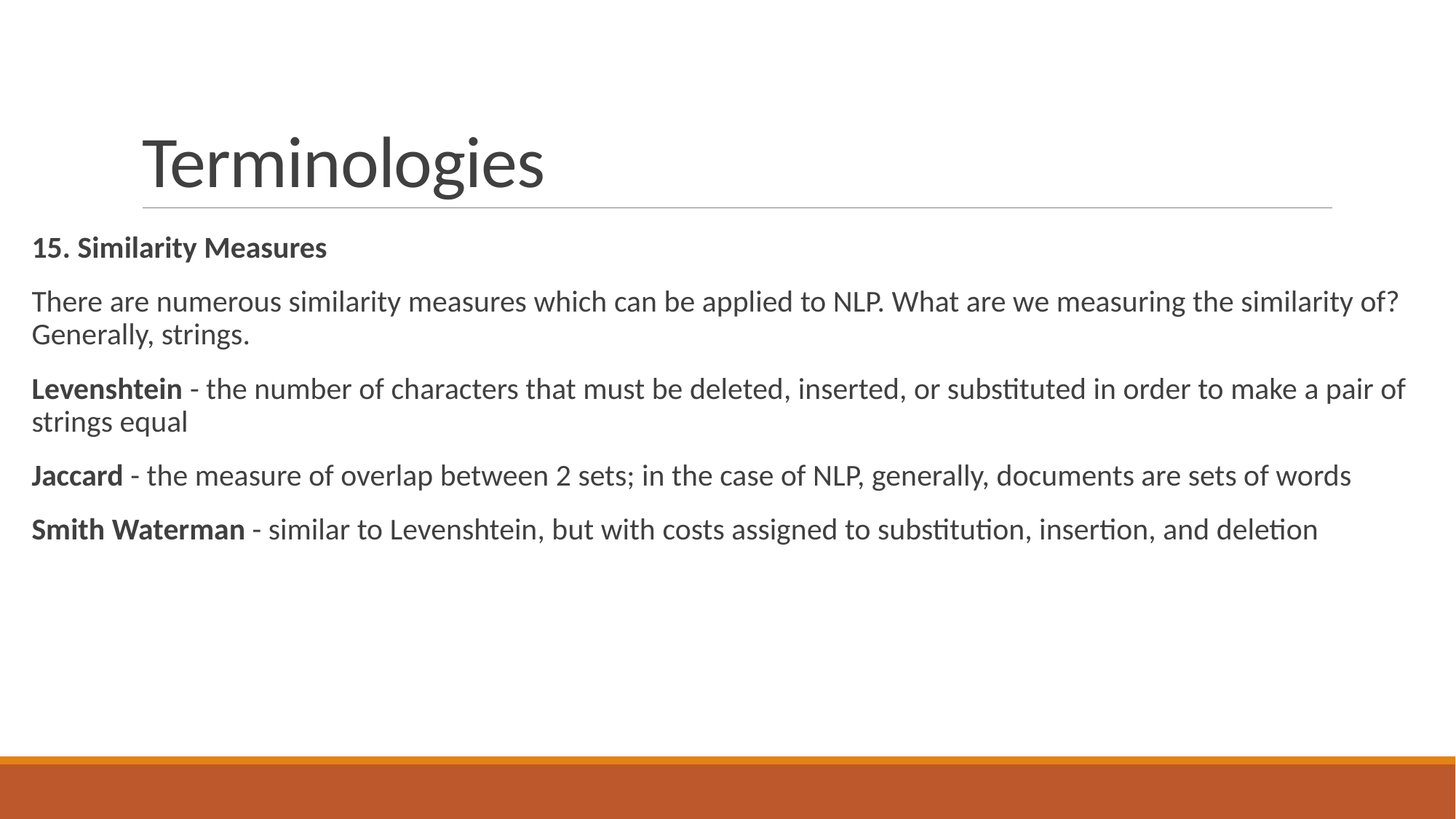

# Terminologies
15. Similarity Measures
There are numerous similarity measures which can be applied to NLP. What are we measuring the similarity of? Generally, strings.
Levenshtein - the number of characters that must be deleted, inserted, or substituted in order to make a pair of strings equal
Jaccard - the measure of overlap between 2 sets; in the case of NLP, generally, documents are sets of words
Smith Waterman - similar to Levenshtein, but with costs assigned to substitution, insertion, and deletion